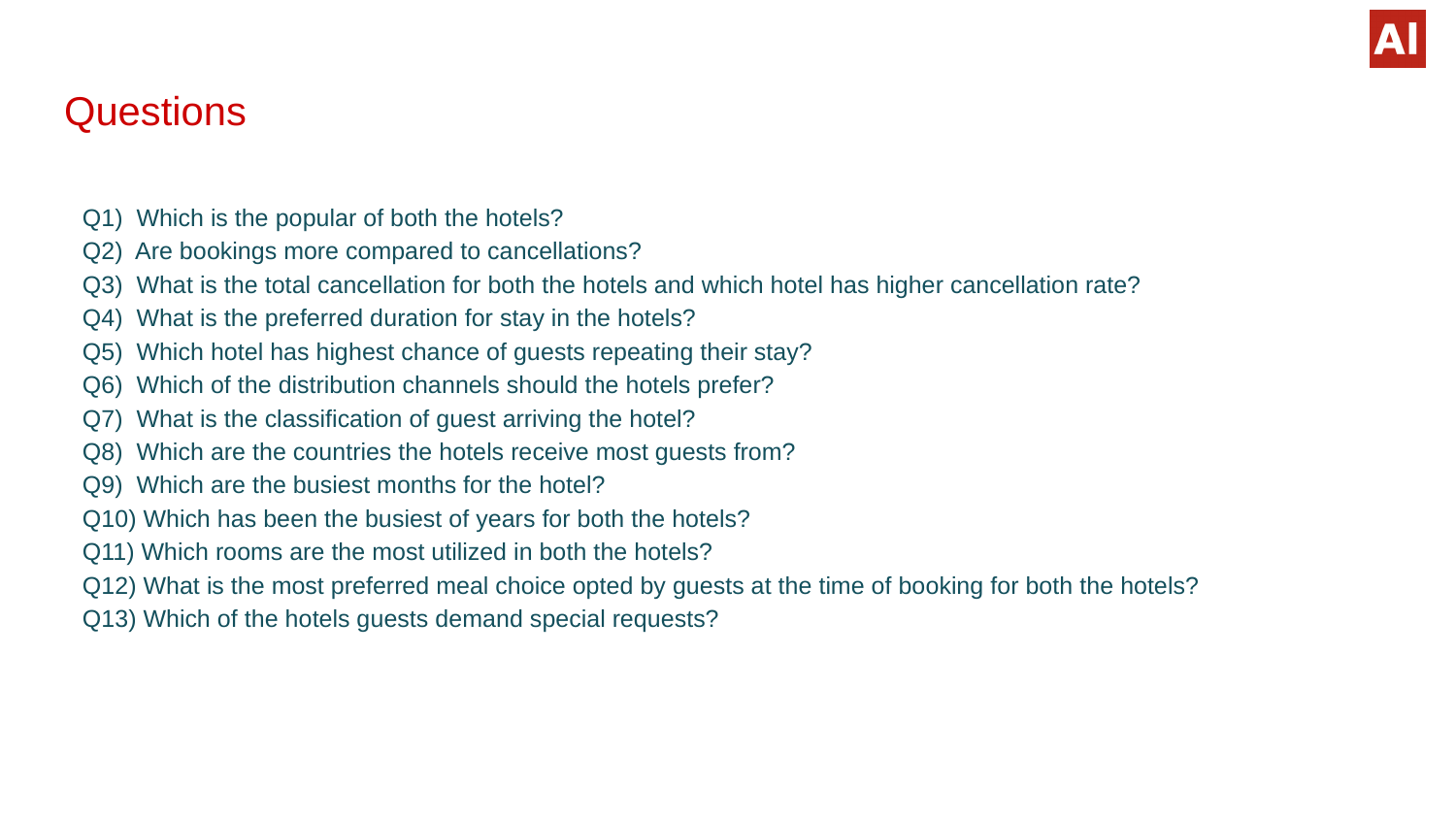

# Questions
Q1)  Which is the popular of both the hotels?
Q2)  Are bookings more compared to cancellations?
Q3)  What is the total cancellation for both the hotels and which hotel has higher cancellation rate?
Q4)  What is the preferred duration for stay in the hotels?
Q5)  Which hotel has highest chance of guests repeating their stay?
Q6)  Which of the distribution channels should the hotels prefer?
Q7)  What is the classification of guest arriving the hotel?
Q8)  Which are the countries the hotels receive most guests from?
Q9)  Which are the busiest months for the hotel?
Q10) Which has been the busiest of years for both the hotels?
Q11) Which rooms are the most utilized in both the hotels?
Q12) What is the most preferred meal choice opted by guests at the time of booking for both the hotels?
Q13) Which of the hotels guests demand special requests?